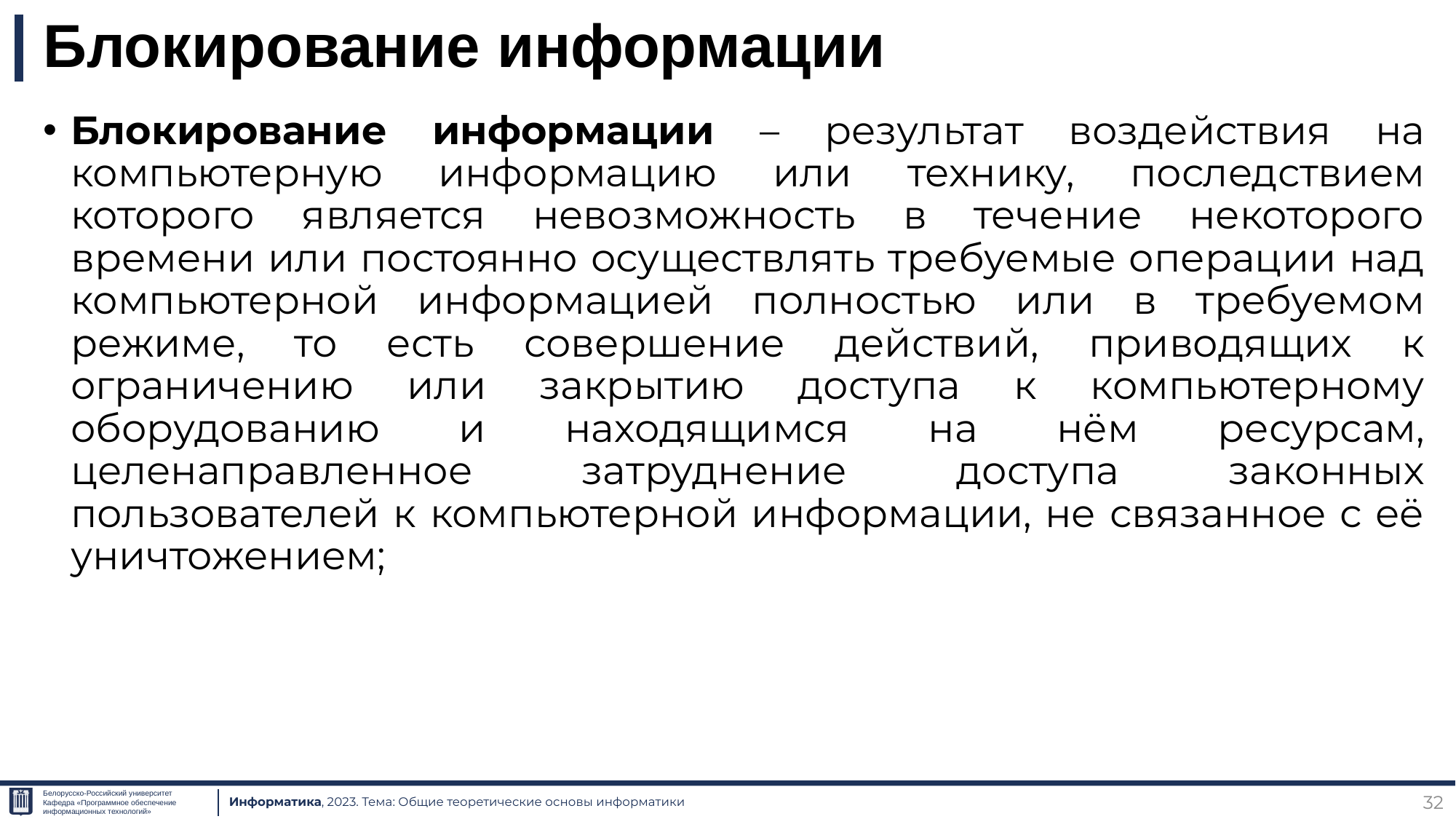

# Блокирование информации
Блокирование информации – результат воздействия на компьютерную информацию или технику, последствием которого является невозможность в течение некоторого времени или постоянно осуществлять требуемые операции над компьютерной информацией полностью или в требуемом режиме, то есть совершение действий, приводящих к ограничению или закрытию доступа к компьютерному оборудованию и находящимся на нём ресурсам, целенаправленное затруднение доступа законных пользователей к компьютерной информации, не связанное с её уничтожением;

32